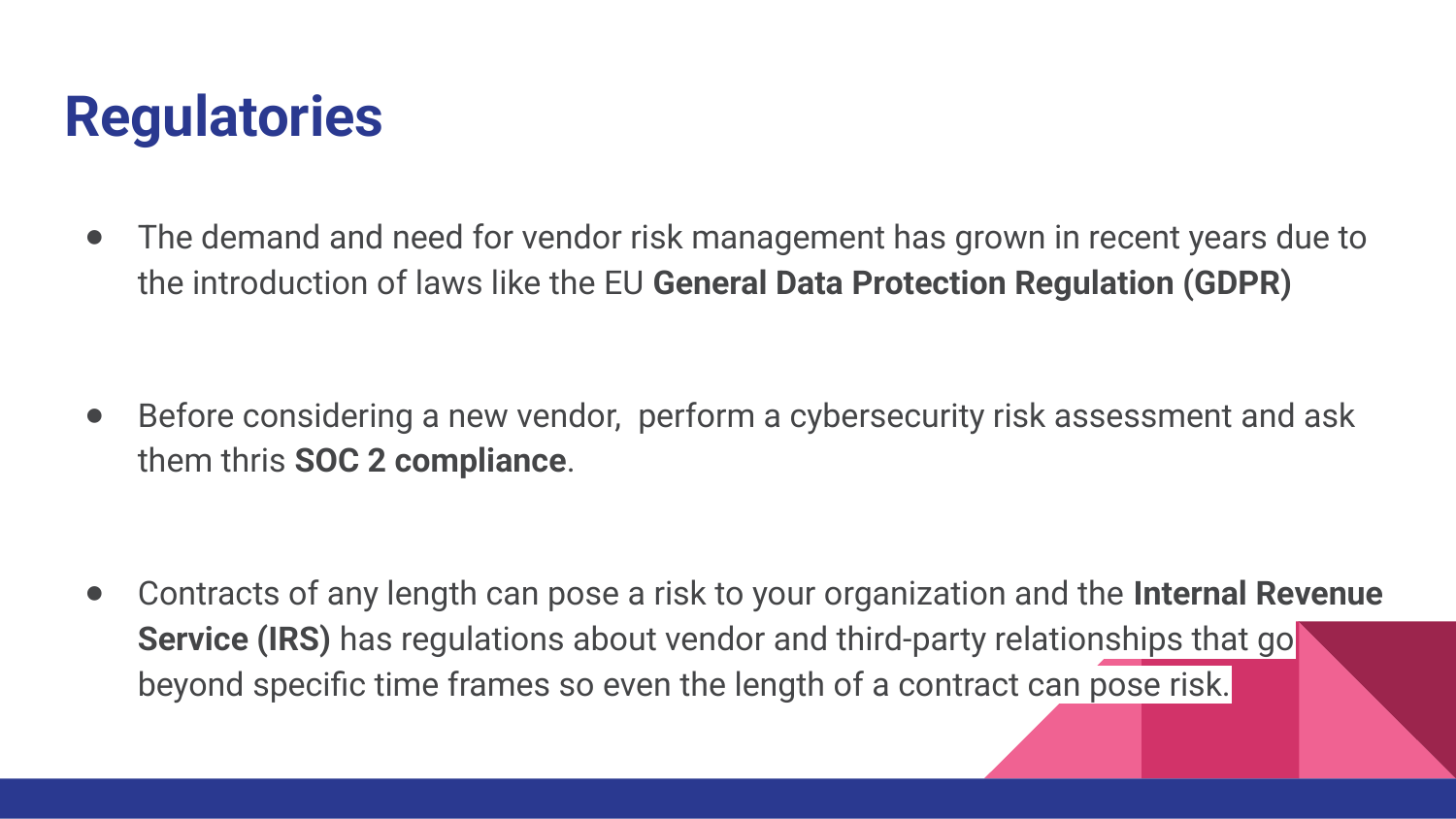

# Regulatories
The demand and need for vendor risk management has grown in recent years due to the introduction of laws like the EU General Data Protection Regulation (GDPR)

Before considering a new vendor,  perform a cybersecurity risk assessment and ask them thris SOC 2 compliance.

Contracts of any length can pose a risk to your organization and the Internal Revenue Service (IRS) has regulations about vendor and third-party relationships that go beyond specific time frames so even the length of a contract can pose risk.